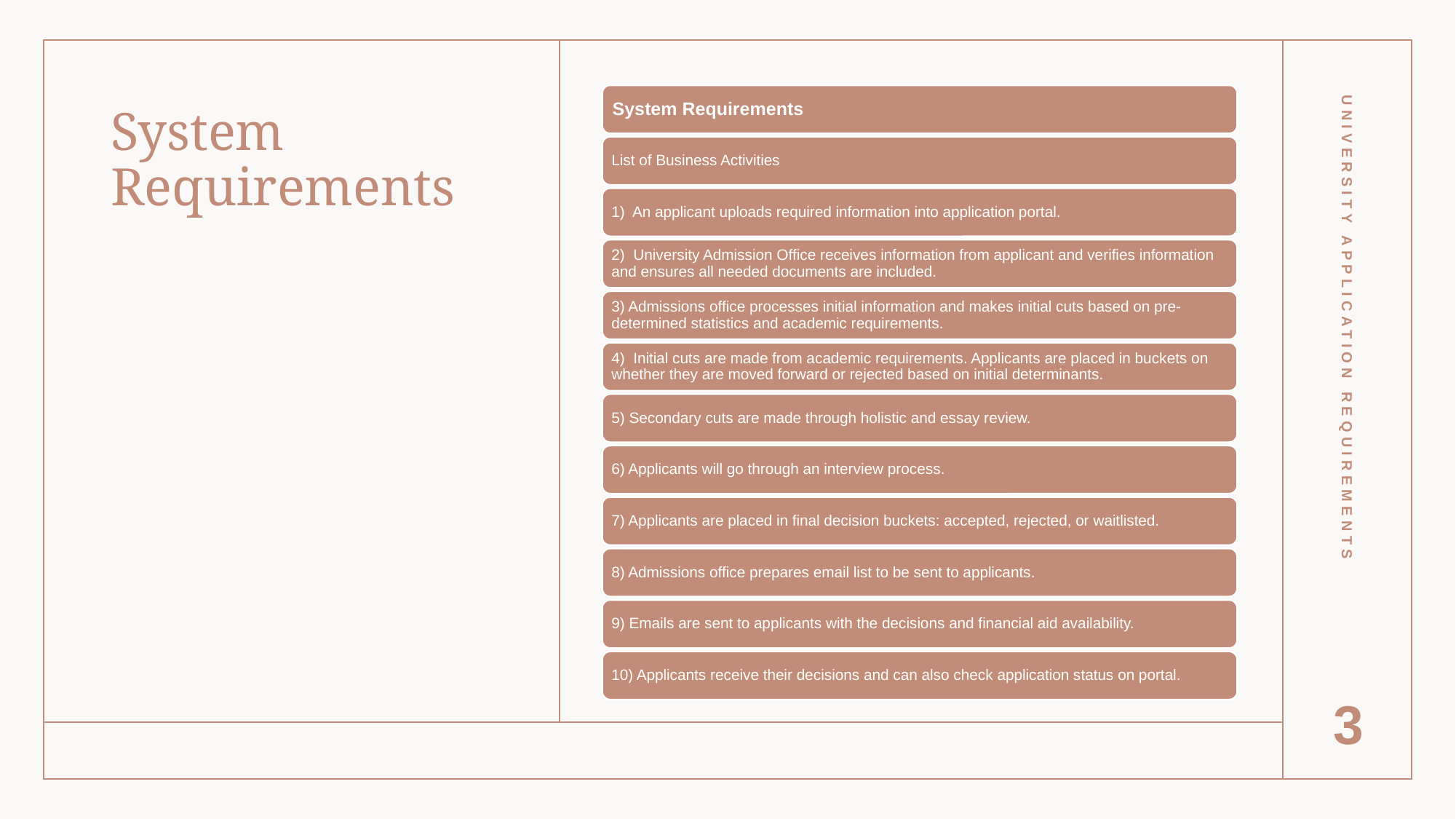

System Requirements
List of Business Activities
1)  An applicant uploads required information into application portal.
2)  University Admission Office receives information from applicant and verifies information and ensures all needed documents are included.
3) Admissions office processes initial information and makes initial cuts based on pre-determined statistics and academic requirements.
4)  Initial cuts are made from academic requirements. Applicants are placed in buckets on whether they are moved forward or rejected based on initial determinants.
5) Secondary cuts are made through holistic and essay review.
6) Applicants will go through an interview process.
7) Applicants are placed in final decision buckets: accepted, rejected, or waitlisted.
8) Admissions office prepares email list to be sent to applicants.
9) Emails are sent to applicants with the decisions and financial aid availability.
10) Applicants receive their decisions and can also check application status on portal.
# System Requirements
University Application Requirements
3